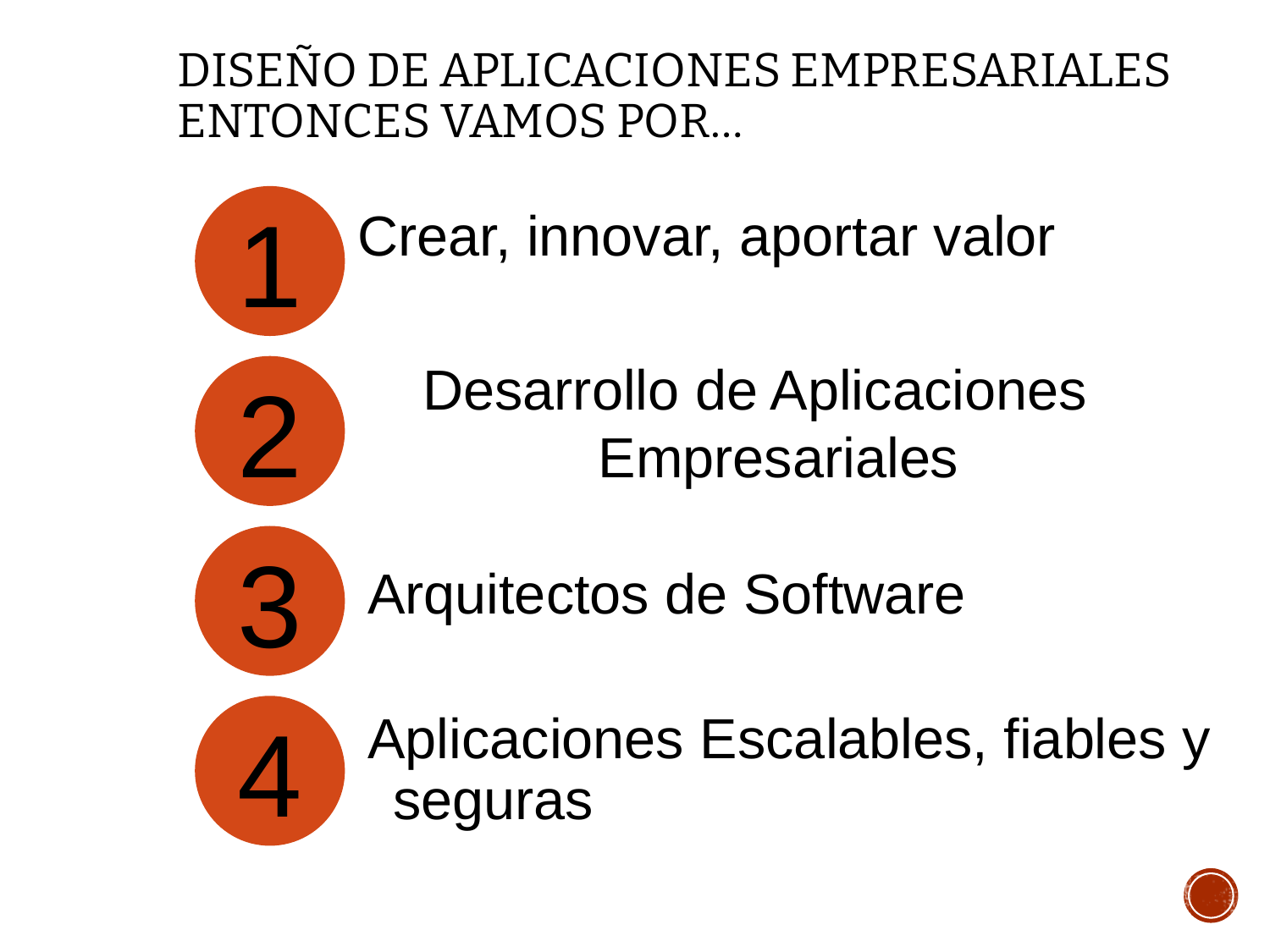

# Diseño de aplicaciones empresariales Entonces vamos por…
Crear, innovar, aportar valor
1
2
Desarrollo de Aplicaciones Empresariales
3
Arquitectos de Software
4
Aplicaciones Escalables, fiables y seguras